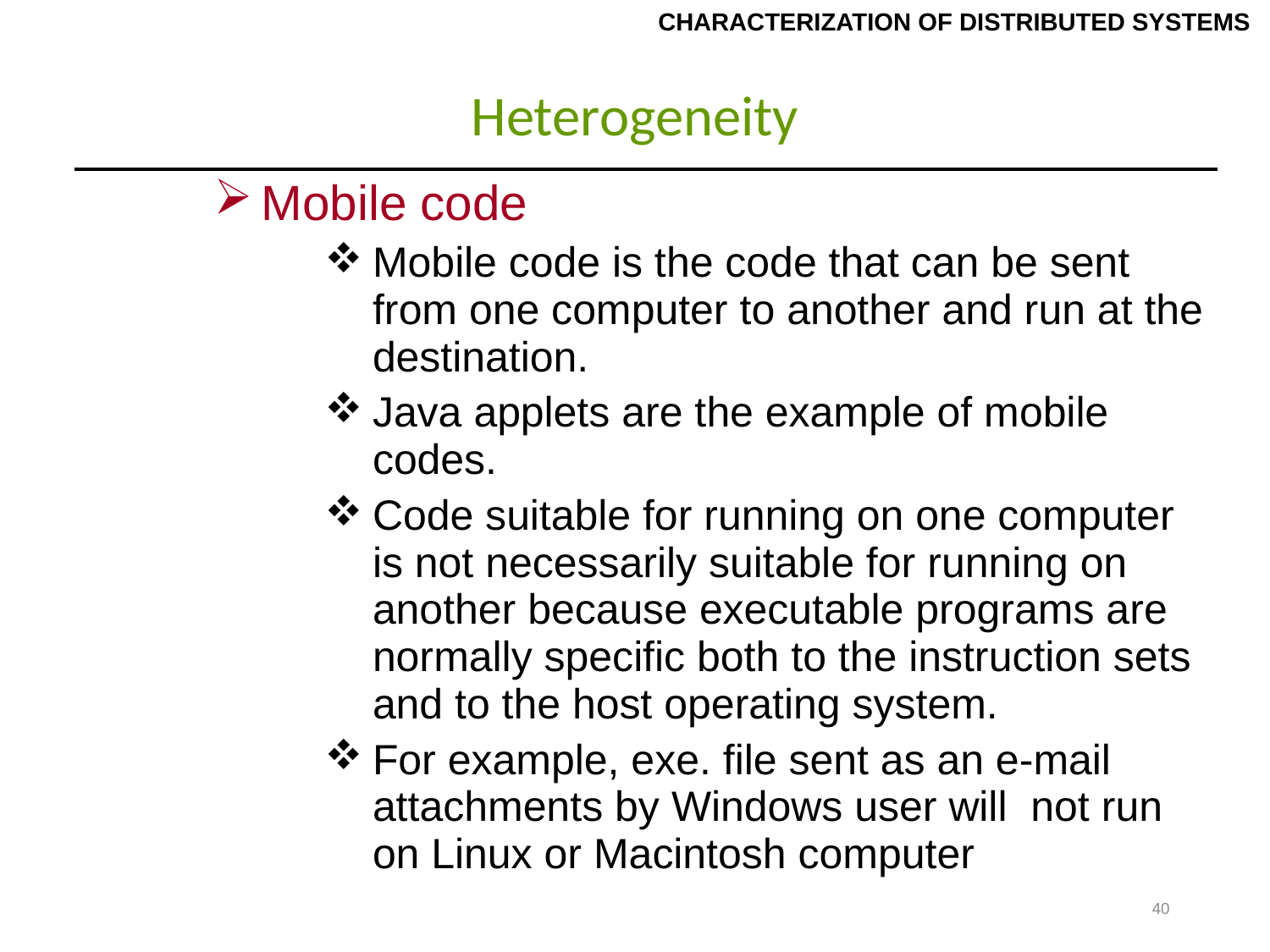

CHARACTERIZATION OF DISTRIBUTED SYSTEMS
# Heterogeneity
| Mobile code Mobile code is the code that can be sent from one computer to another and run at the destination. Java applets are the example of mobile codes. Code suitable for running on one computer is not necessarily suitable for running on another because executable programs are normally specific both to the instruction sets and to the host operating system. For example, exe. file sent as an e-mail attachments by Windows user will not run on Linux or Macintosh computer |
| --- |
40